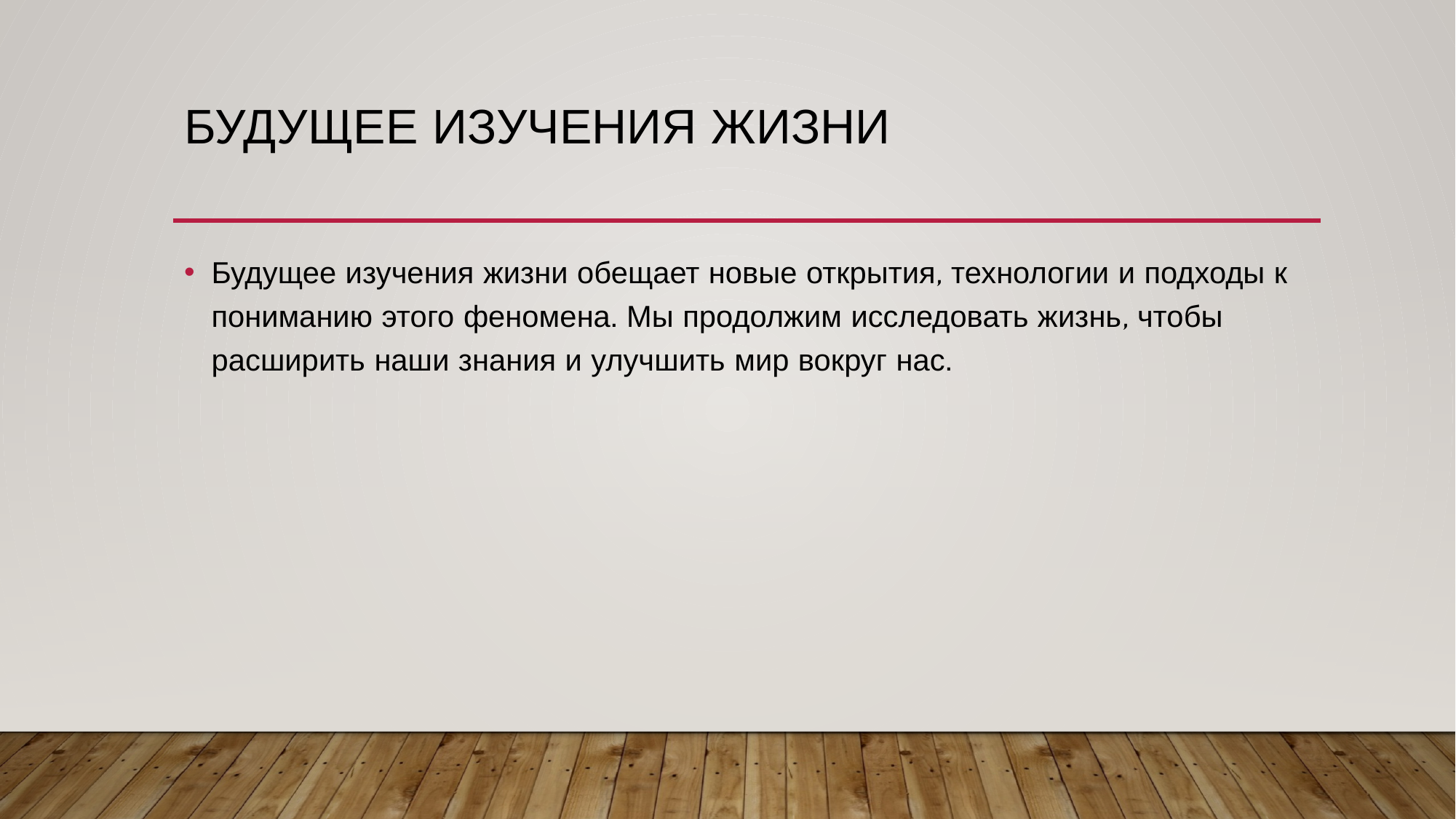

# Будущее изучения Жизни
Будущее изучения жизни обещает новые открытия, технологии и подходы к пониманию этого феномена. Мы продолжим исследовать жизнь, чтобы расширить наши знания и улучшить мир вокруг нас.